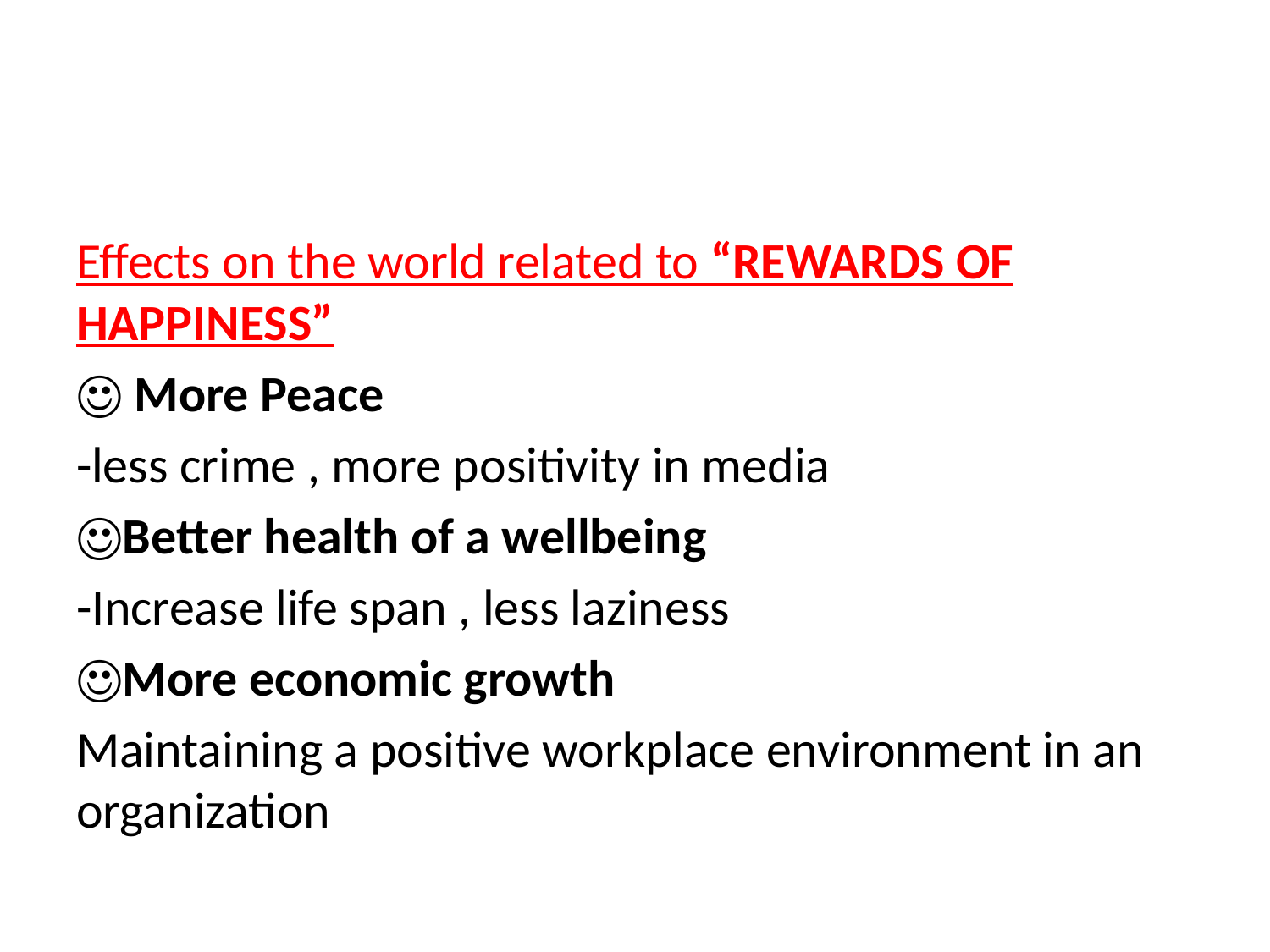

#
Effects on the world related to “REWARDS OF HAPPINESS”
☺ More Peace
-less crime , more positivity in media
☺Better health of a wellbeing
-Increase life span , less laziness
☺More economic growth
Maintaining a positive workplace environment in an organization